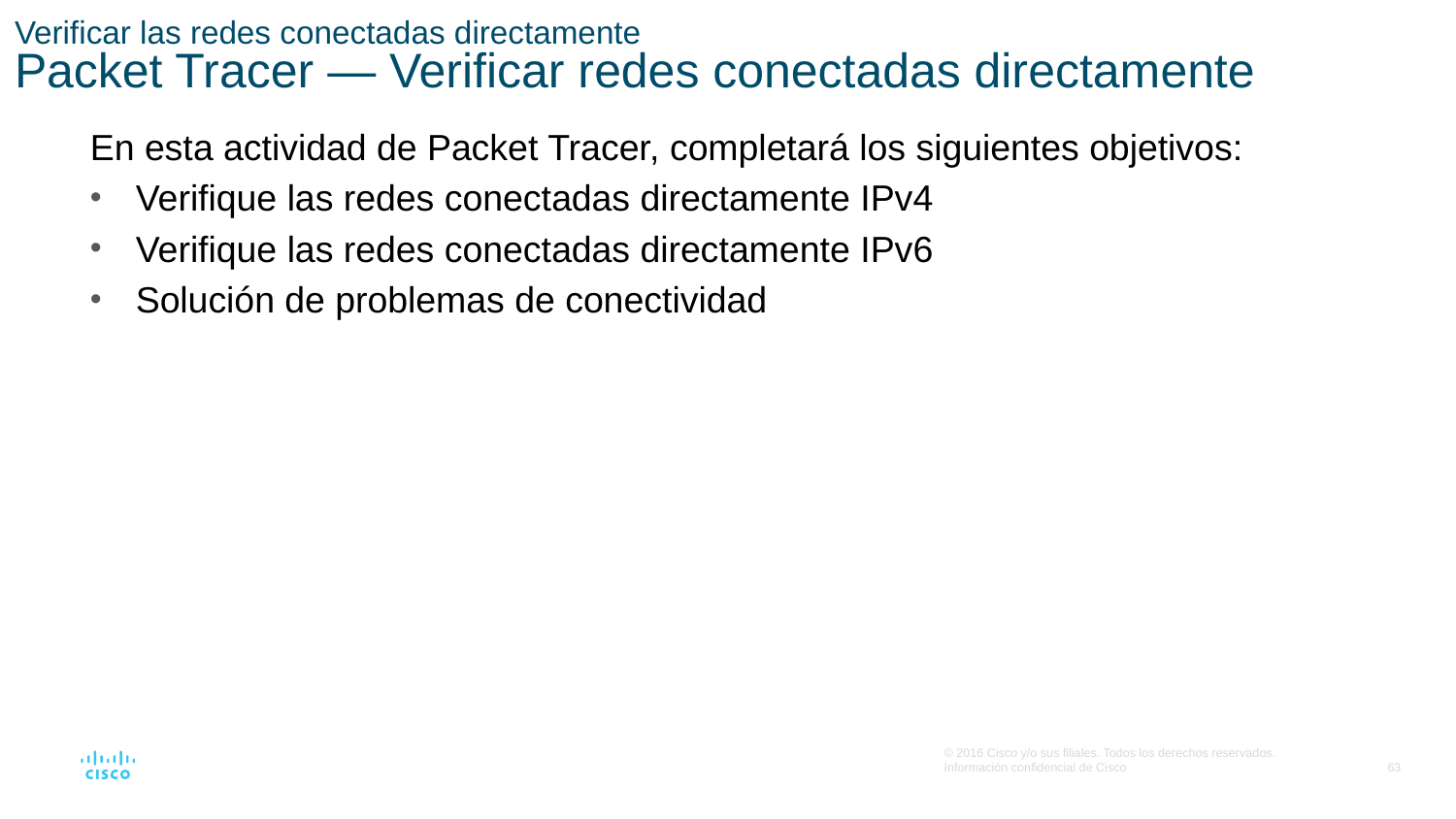

# Verificar las redes conectadas directamente Packet Tracer — Verificar redes conectadas directamente
En esta actividad de Packet Tracer, completará los siguientes objetivos:
Verifique las redes conectadas directamente IPv4
Verifique las redes conectadas directamente IPv6
Solución de problemas de conectividad